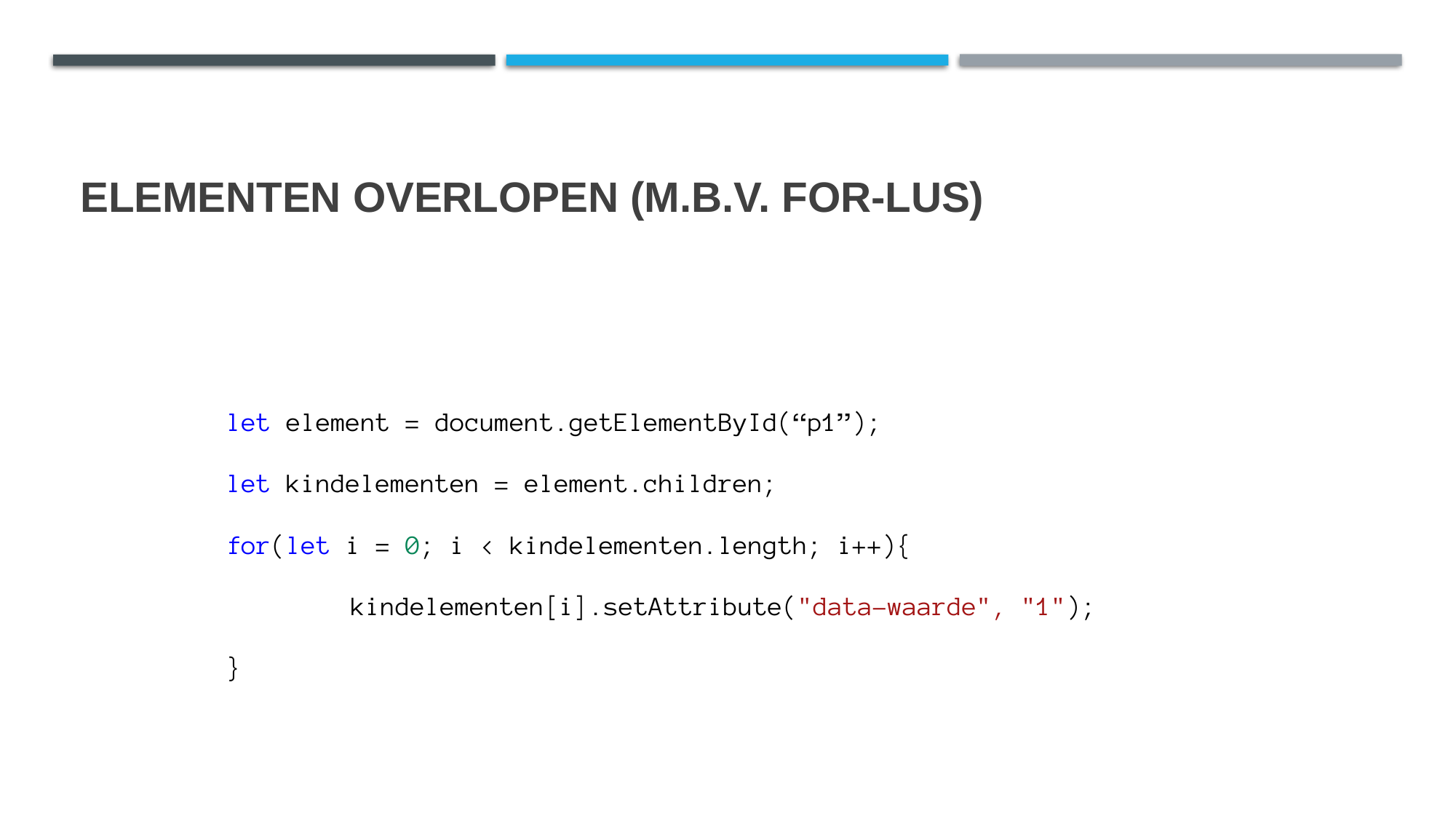

# Elementen overlopen (m.b.v. for-lus)
let element = document.getElementById(“p1”);

let kindelementen = element.children;

for(let i = 0; i < kindelementen.length; i++){

	 kindelementen[i].setAttribute("data-waarde", "1");

}